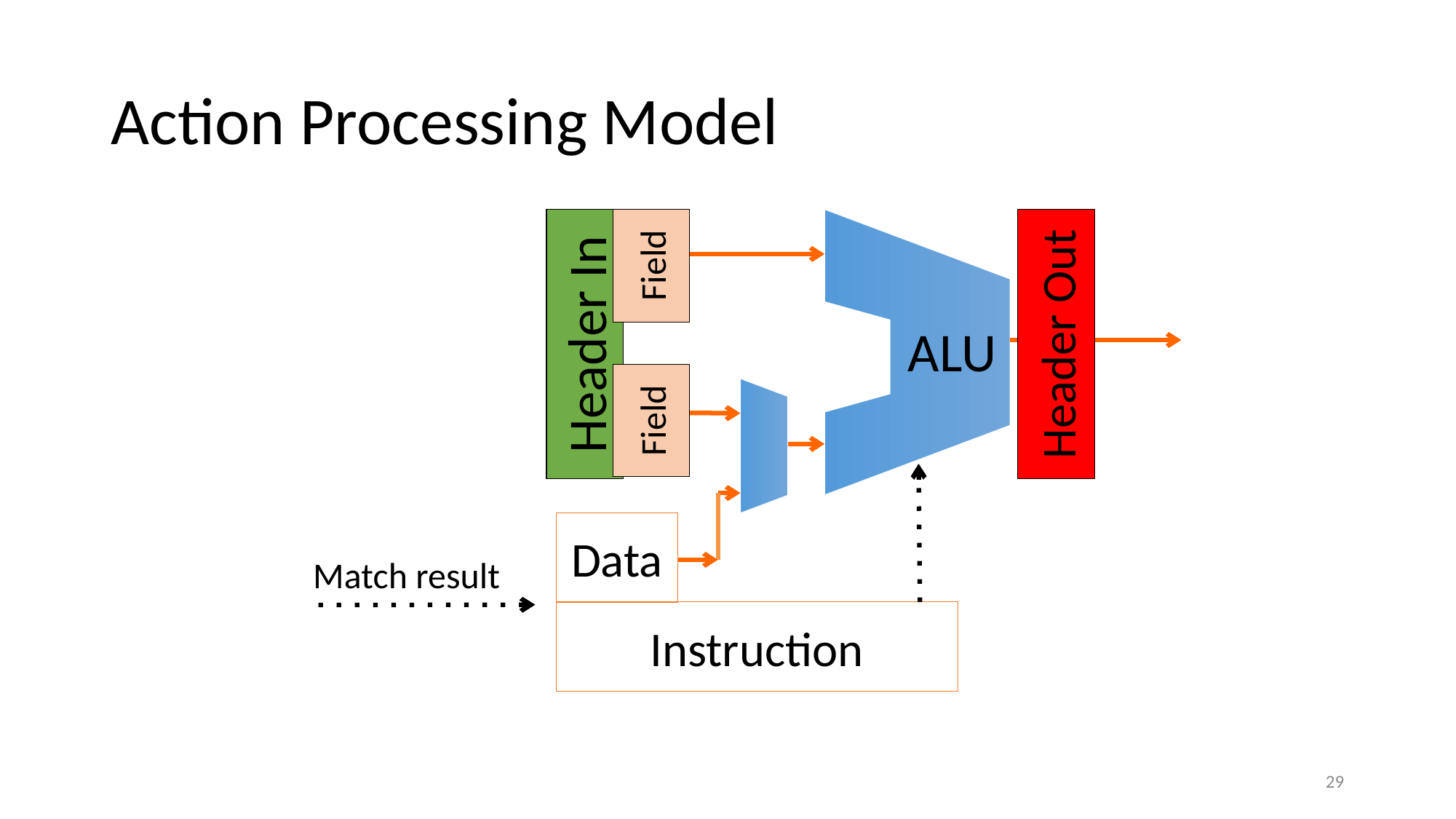

# Action Processing Model

ALU

Match result
Instruction
Field
Header Out
Header In
Field

Data
29